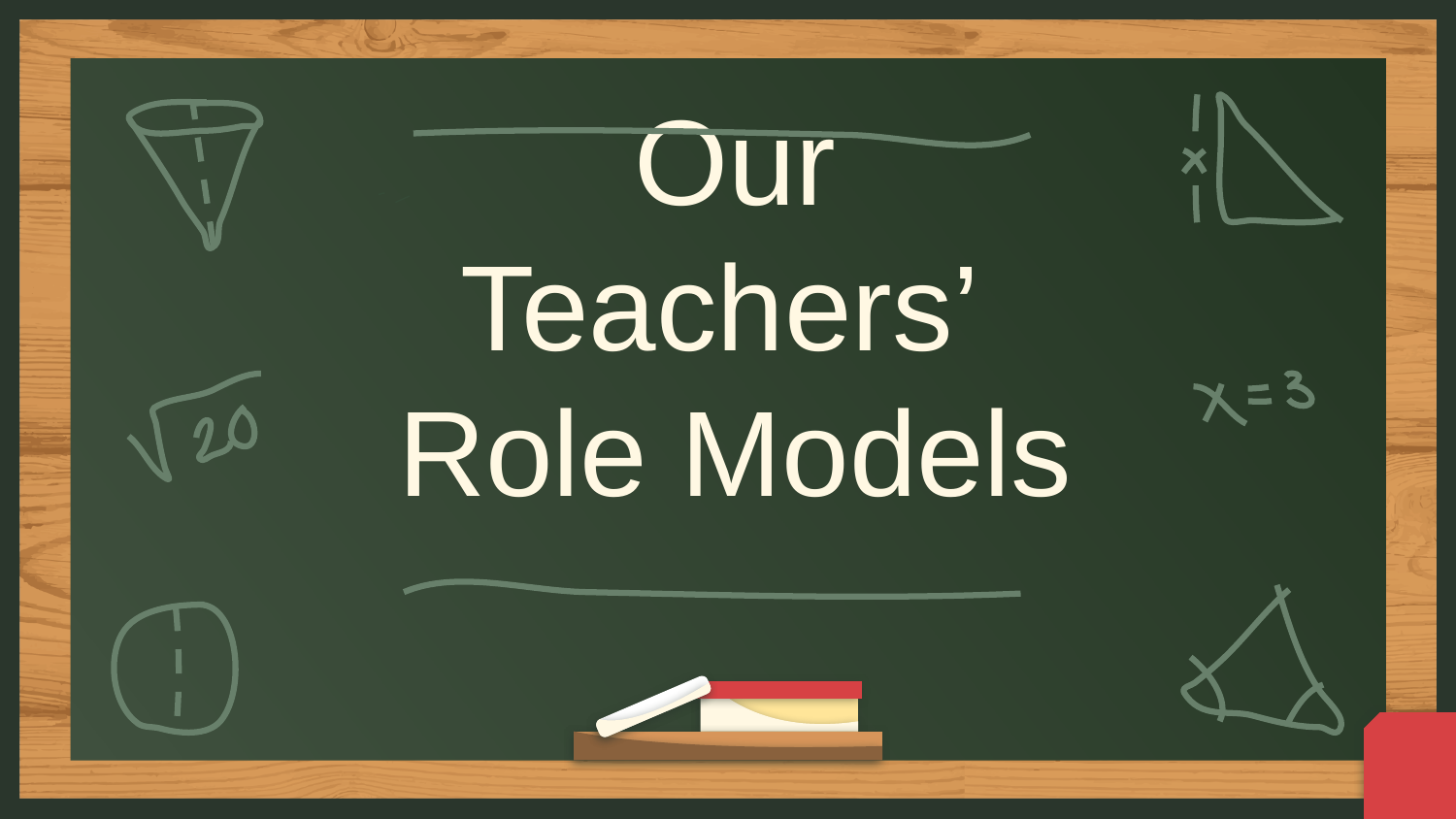

Our Lovely Teachers

# Our Teachers’ Role Models

They are one of the most important person in our society,
moulding the clay for the future.